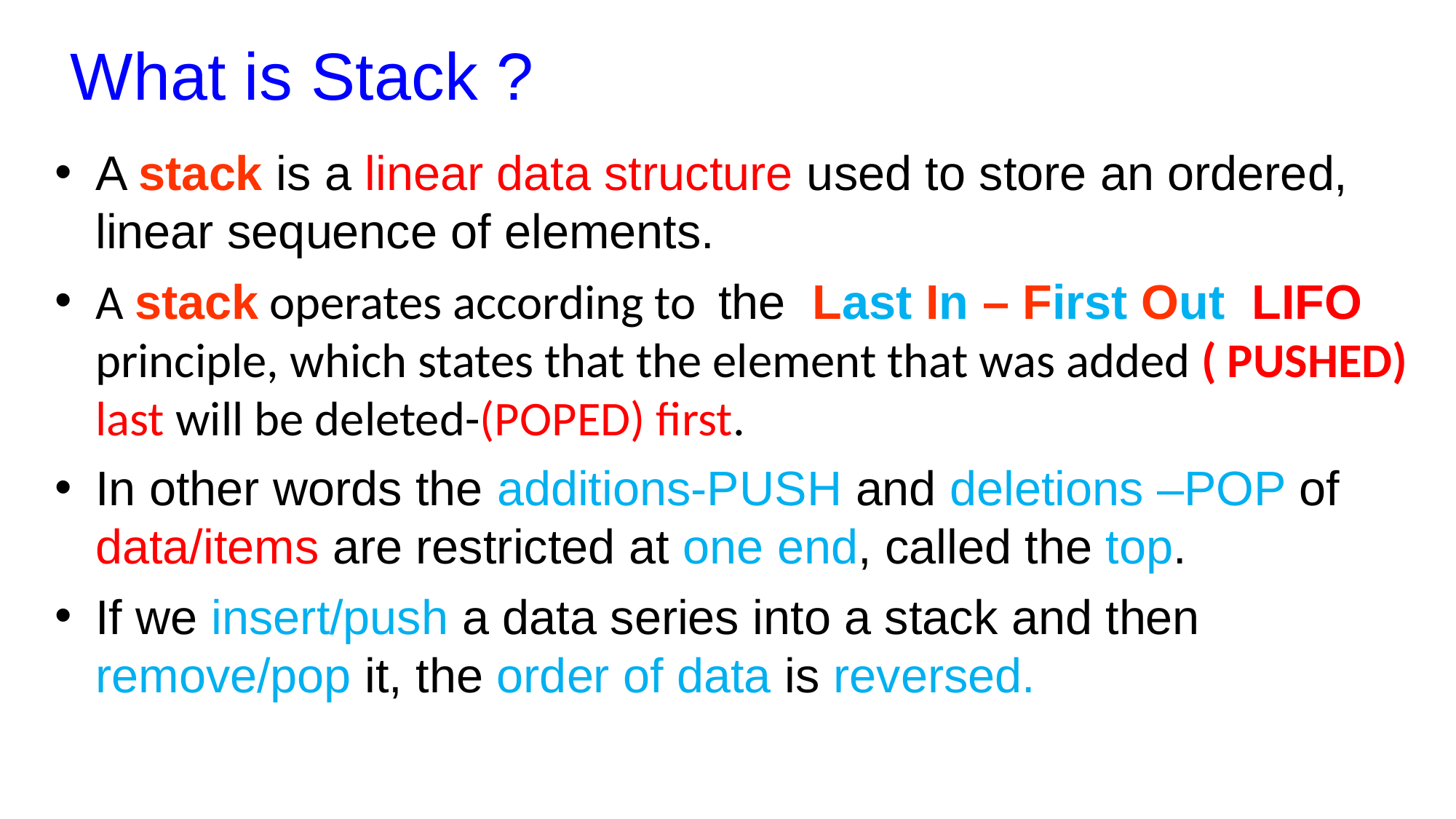

What is Stack ?
A stack is a linear data structure used to store an ordered, linear sequence of elements.
A stack operates according to  the  Last In – First Out  LIFO principle, which states that the element that was added ( PUSHED) last will be deleted-(POPED) first.
In other words the additions-PUSH and deletions –POP of data/items are restricted at one end, called the top.
If we insert/push a data series into a stack and then remove/pop it, the order of data is reversed.